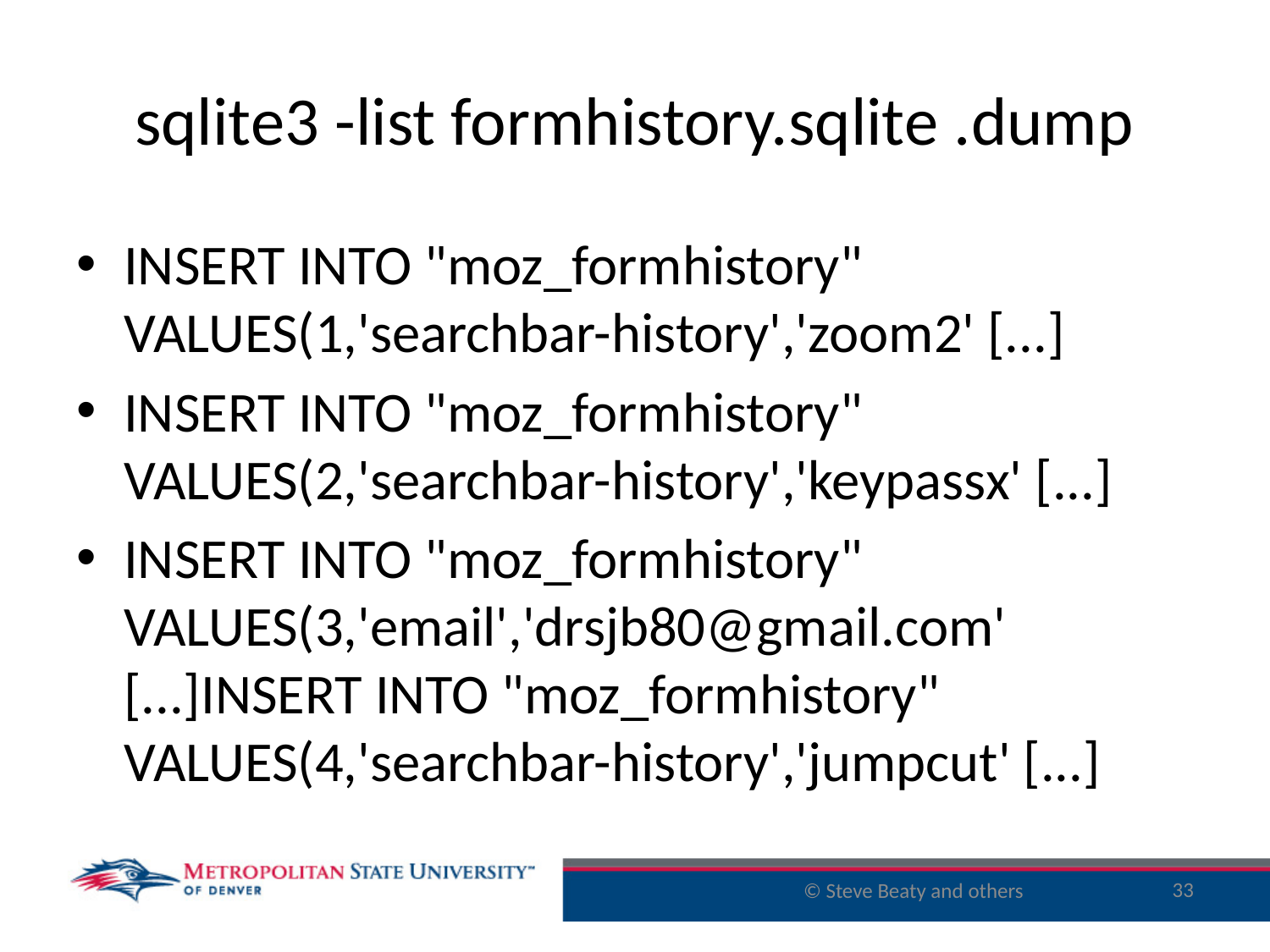

# sqlite3 -list formhistory.sqlite .dump
INSERT INTO "moz_formhistory" VALUES(1,'searchbar-history','zoom2' [...]
INSERT INTO "moz_formhistory" VALUES(2,'searchbar-history','keypassx' [...]
INSERT INTO "moz_formhistory" VALUES(3,'email','drsjb80@gmail.com' [...]INSERT INTO "moz_formhistory" VALUES(4,'searchbar-history','jumpcut' [...]

33
© Steve Beaty and others